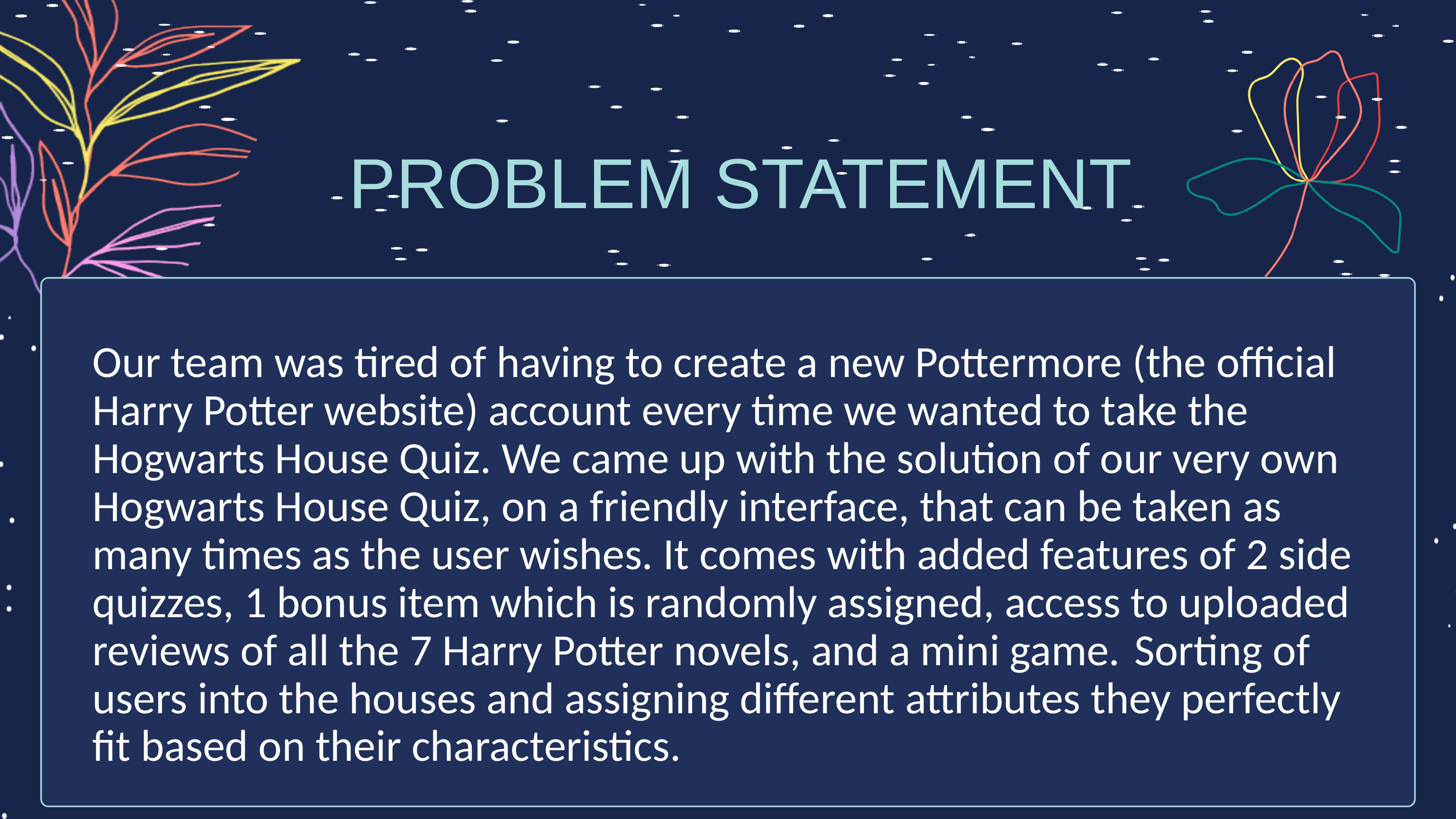

PROBLEM STATEMENT

Our team was tired of having to create a new Pottermore (the official Harry Potter website) account every time we wanted to take the Hogwarts House Quiz. We came up with the solution of our very own Hogwarts House Quiz, on a friendly interface, that can be taken as many times as the user wishes. It comes with added features of 2 side quizzes, 1 bonus item which is randomly assigned, access to uploaded reviews of all the 7 Harry Potter novels, and a mini game. Sorting of  users into the houses and assigning different attributes they perfectly fit based on their characteristics.